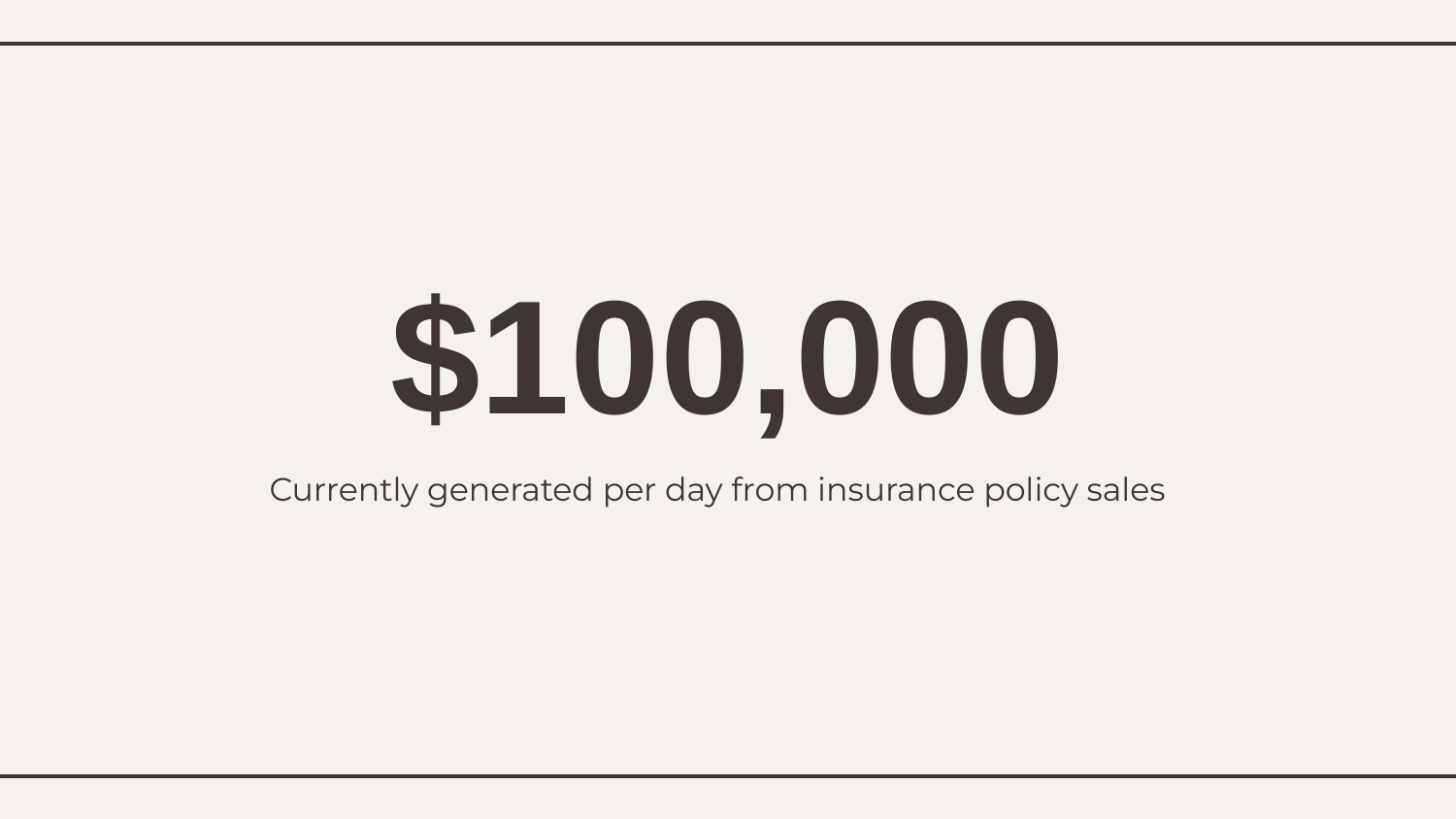

# $100,000
Currently generated per day from insurance policy sales